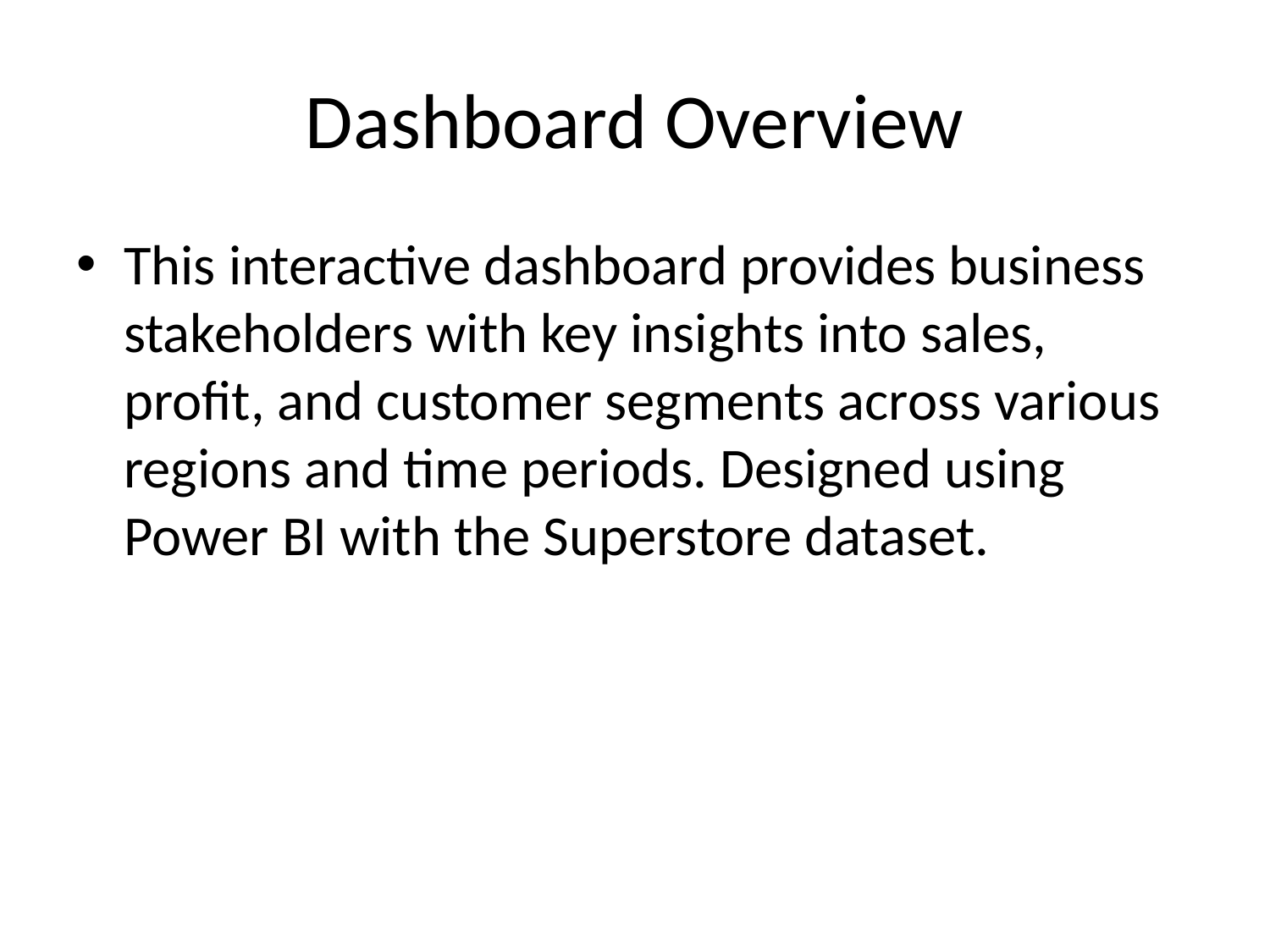

# Dashboard Overview
This interactive dashboard provides business stakeholders with key insights into sales, profit, and customer segments across various regions and time periods. Designed using Power BI with the Superstore dataset.